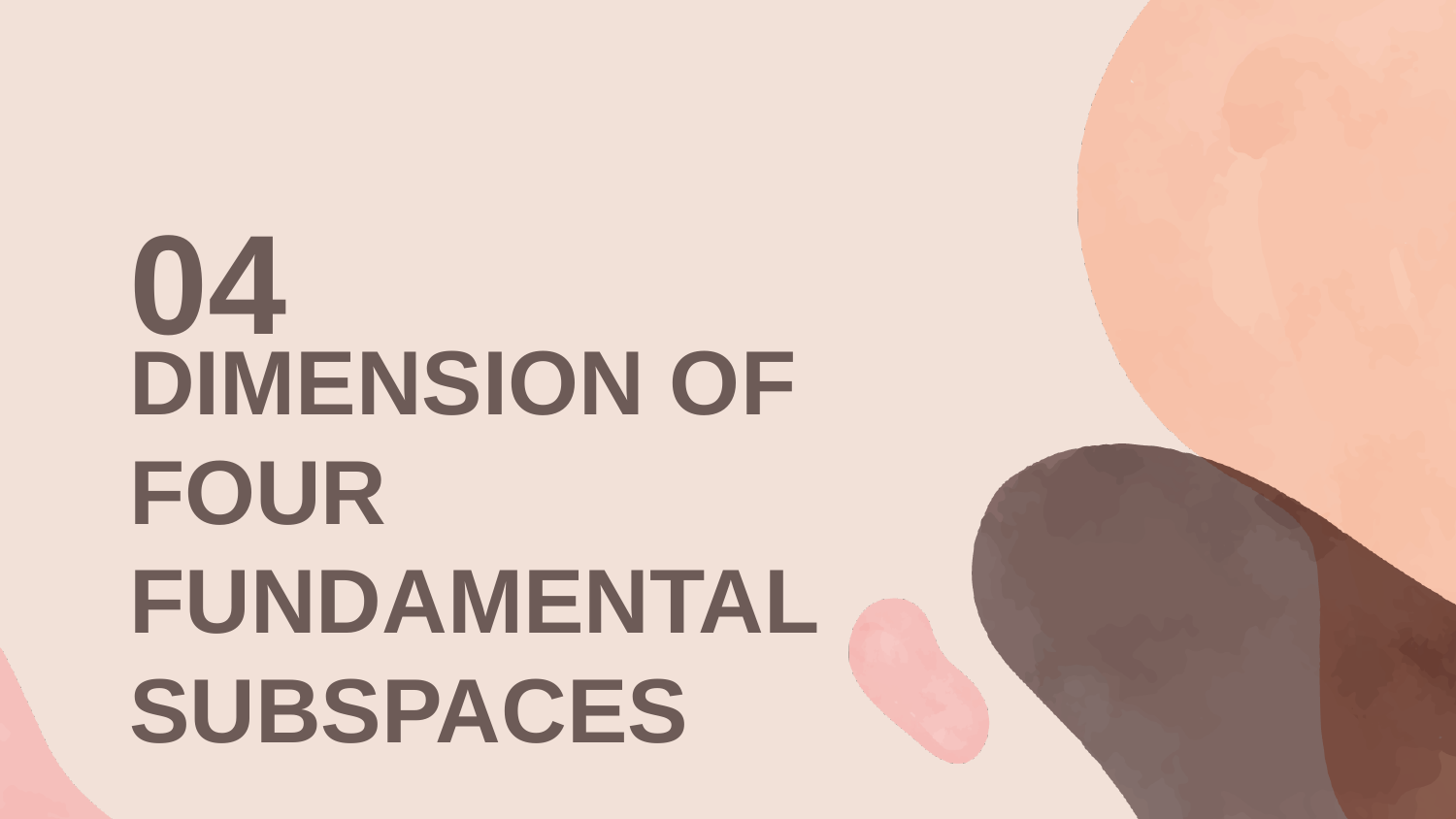

04
# DIMENSION OF FOUR FUNDAMENTAL SUBSPACES